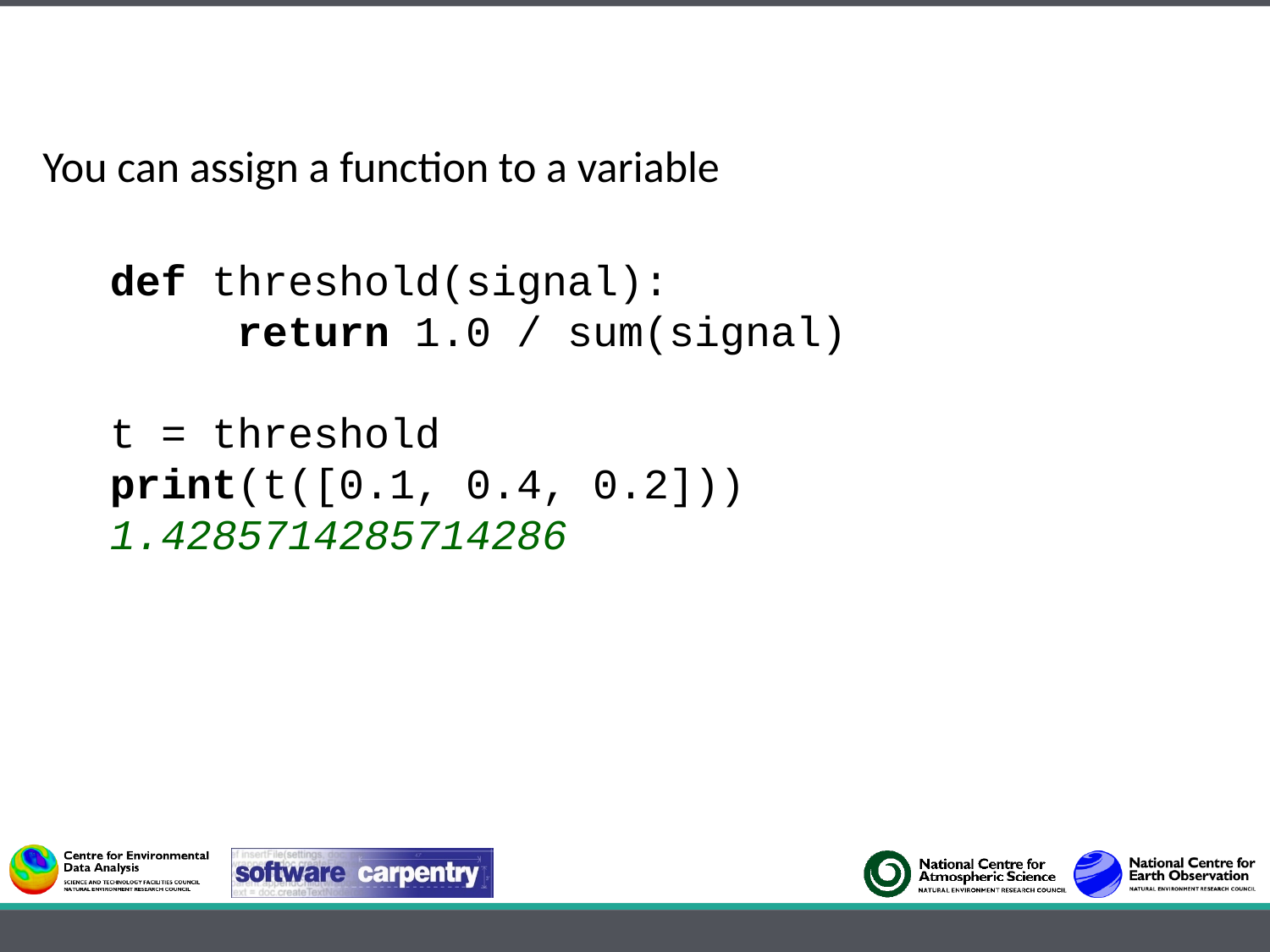

You can assign a function to a variable
def threshold(signal):
     return 1.0 / sum(signal)

t = threshold
print(t([0.1, 0.4, 0.2]))
1.4285714285714286